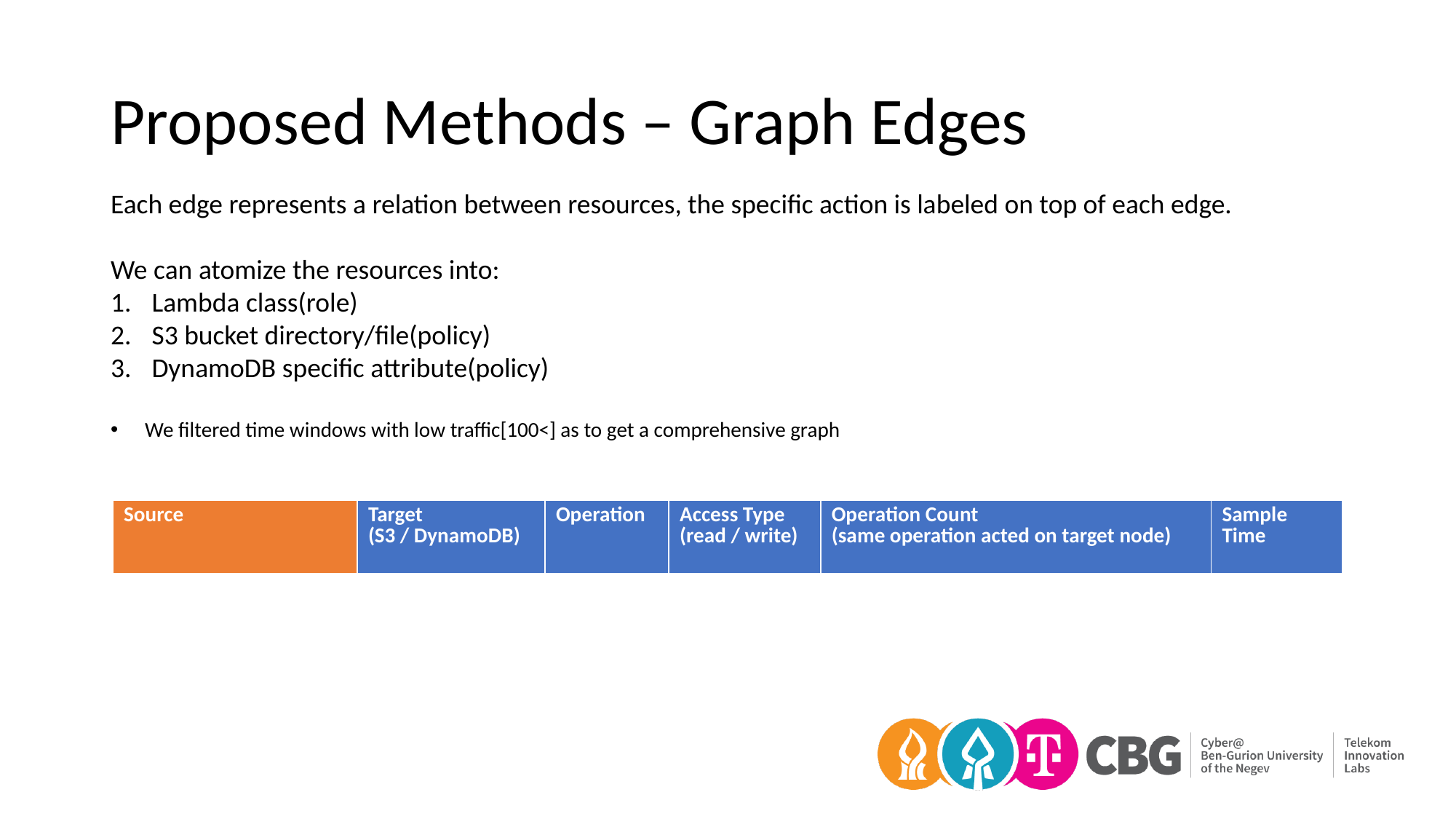

# Proposed Methods – Graph Edges
Each edge represents a relation between resources, the specific action is labeled on top of each edge.

We can atomize the resources into:
Lambda class(role)
S3 bucket directory/file(policy)
DynamoDB specific attribute(policy)

We filtered time windows with low traffic[100<] as to get a comprehensive graph

| Source | Target (S3 / DynamoDB) | Operation | Access Type (read / write) | Operation Count (same operation acted on target node) | Sample Time |
| --- | --- | --- | --- | --- | --- |